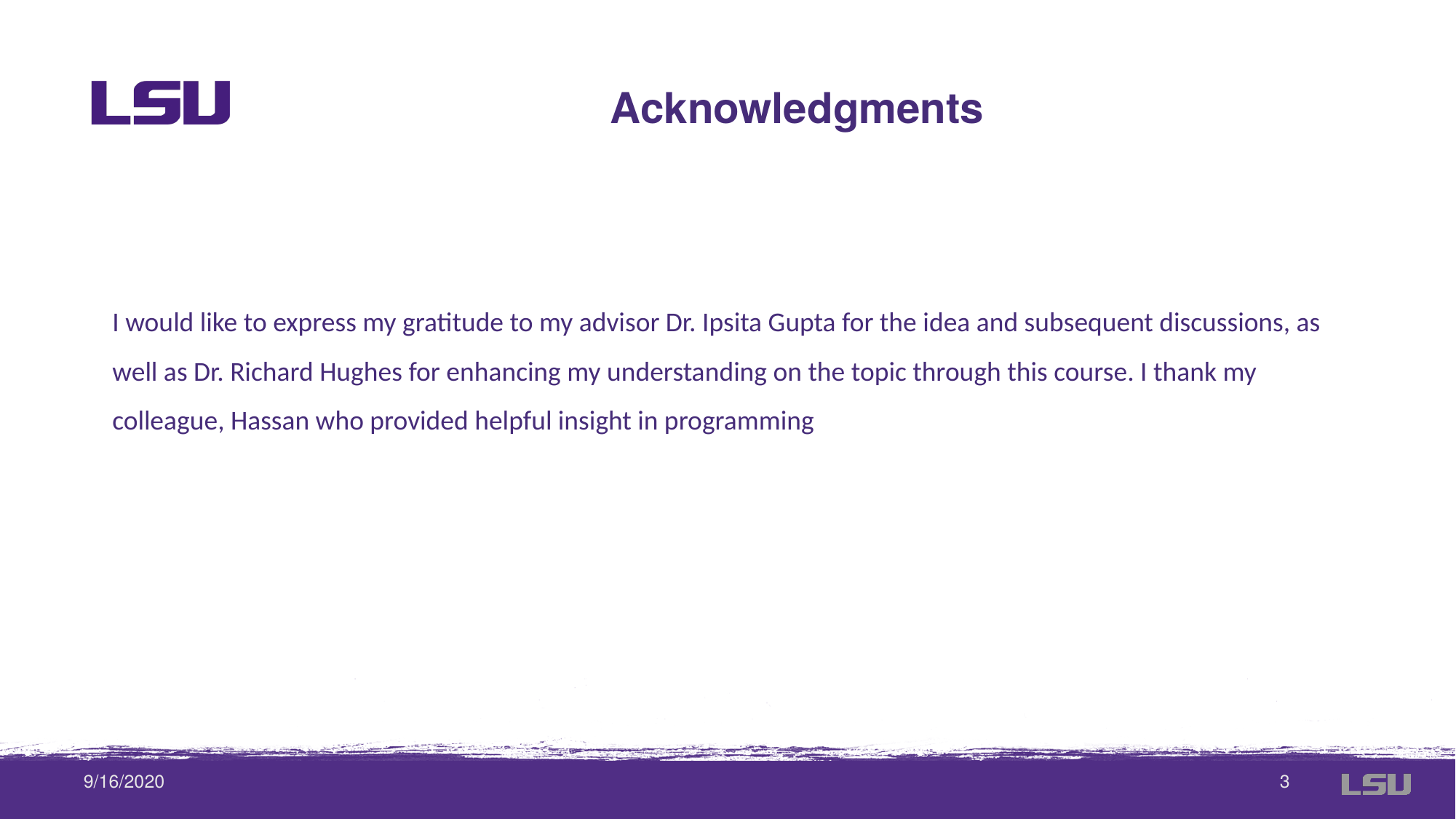

Acknowledgments
I would like to express my gratitude to my advisor Dr. Ipsita Gupta for the idea and subsequent discussions, as well as Dr. Richard Hughes for enhancing my understanding on the topic through this course. I thank my colleague, Hassan who provided helpful insight in programming

9/16/2020
3